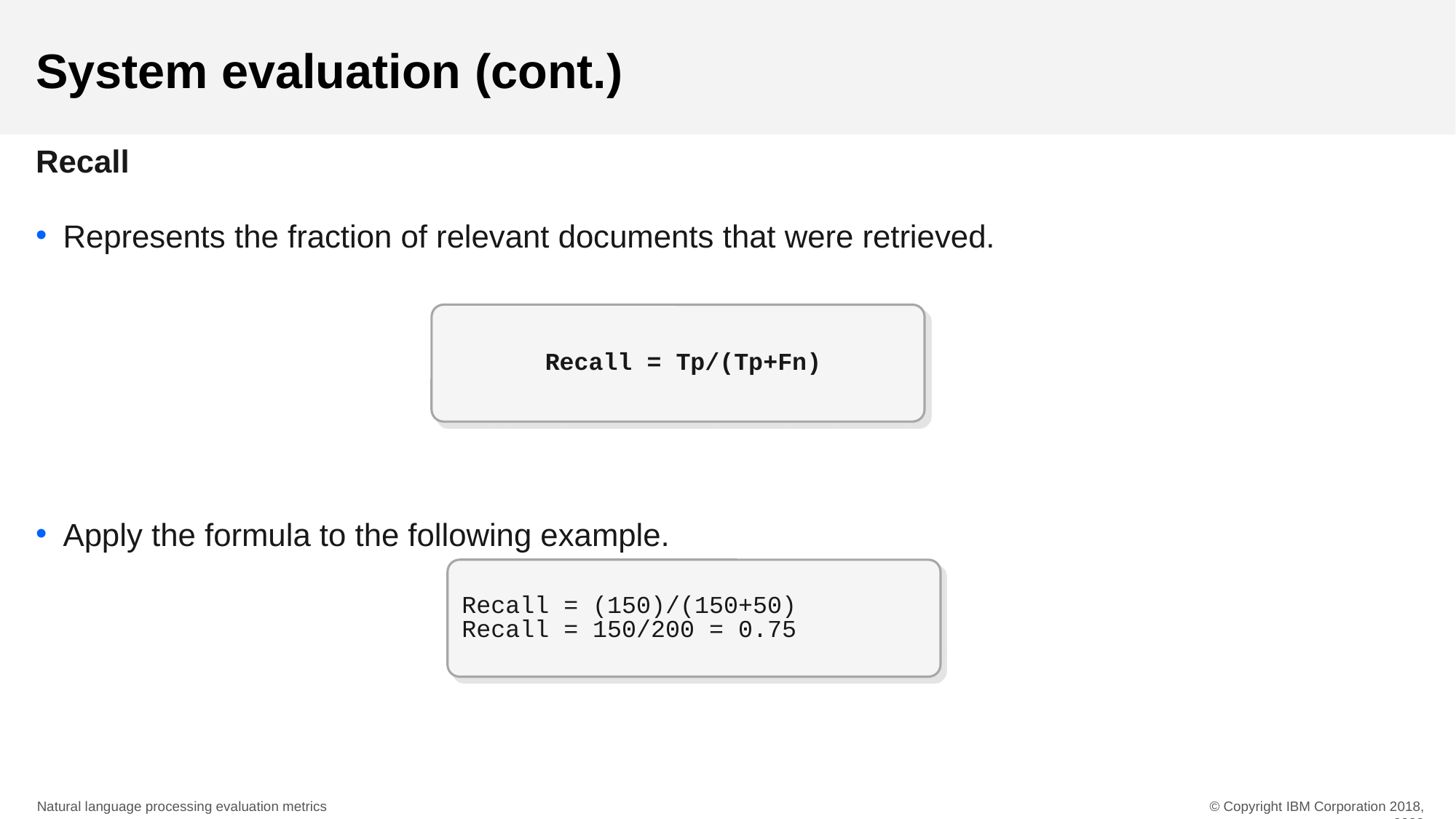

# System evaluation (cont.)
Recall
Represents the fraction of relevant documents that were retrieved.

Apply the formula to the following example.

Recall = Tp/(Tp+Fn)
Recall = (150)/(150+50)
Recall = 150/200 = 0.75
© Copyright IBM Corporation 2018, 2022